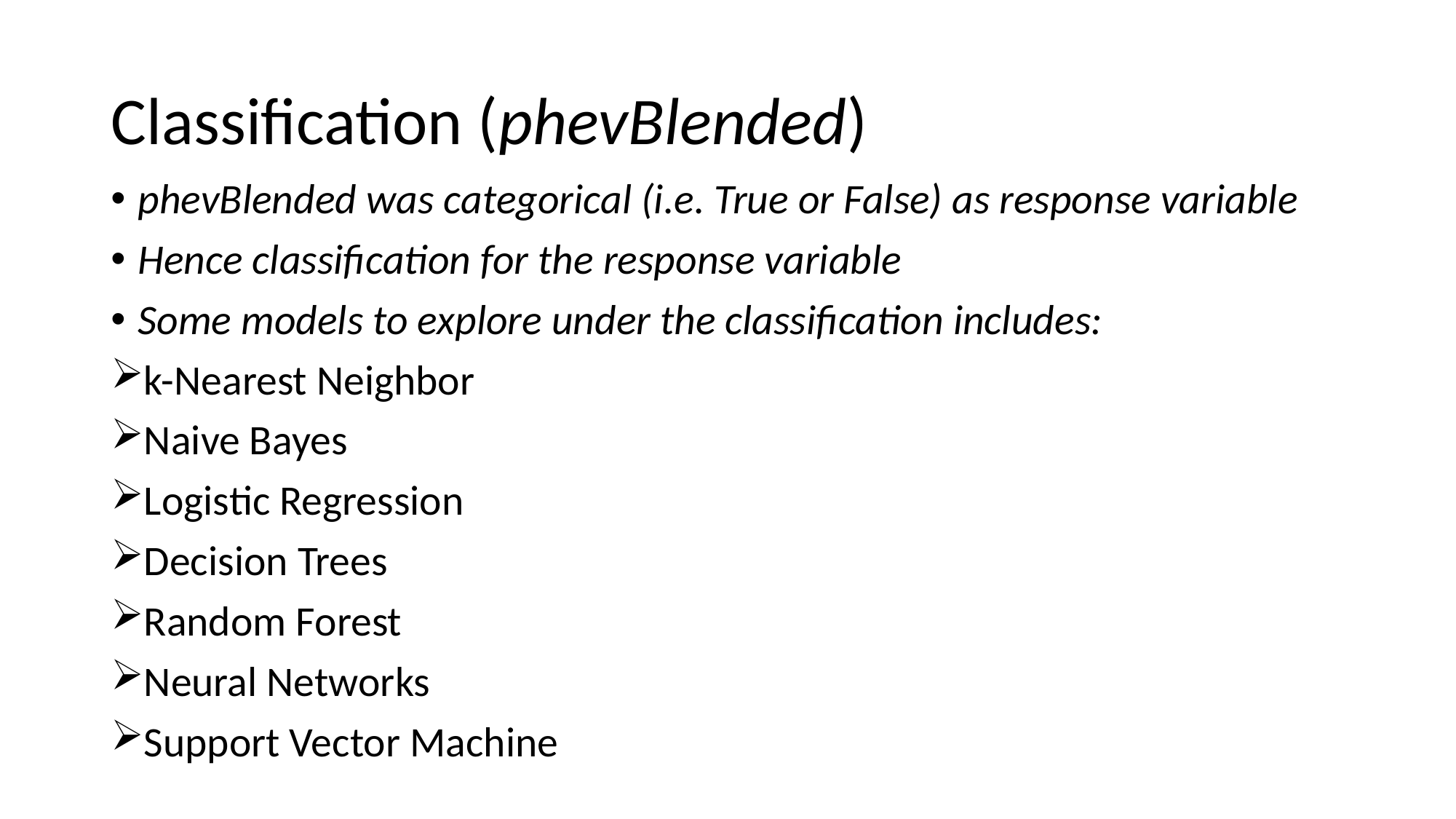

# Classification (phevBlended)
phevBlended was categorical (i.e. True or False) as response variable
Hence classification for the response variable
Some models to explore under the classification includes:
k-Nearest Neighbor
Naive Bayes
Logistic Regression
Decision Trees
Random Forest
Neural Networks
Support Vector Machine